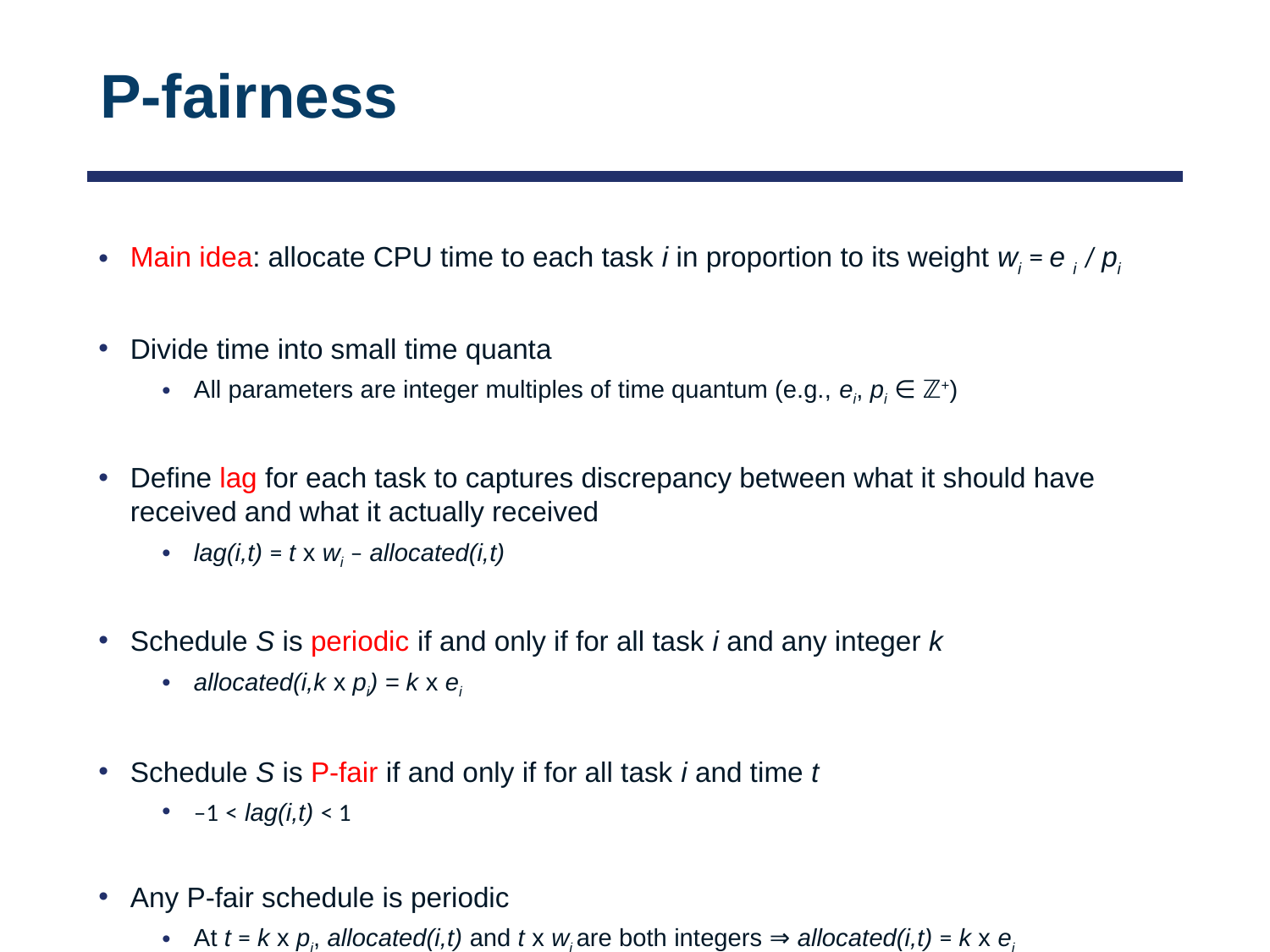

# P-fairness
Main idea: allocate CPU time to each task i in proportion to its weight wi = e i / pi

Divide time into small time quanta
All parameters are integer multiples of time quantum (e.g., ei, pi ∈ ℤ+)

Define lag for each task to captures discrepancy between what it should have received and what it actually received
lag(i,t) = t x wi – allocated(i,t)

Schedule S is periodic if and only if for all task i and any integer k
allocated(i,k x pi) = k x ei

Schedule S is P-fair if and only if for all task i and time t
–1 < lag(i,t) < 1

Any P-fair schedule is periodic
At t = k x pi, allocated(i,t) and t x wi are both integers ⇒ allocated(i,t) = k x ei
Periodic schedules aren’t necessarily P-fair (why?)